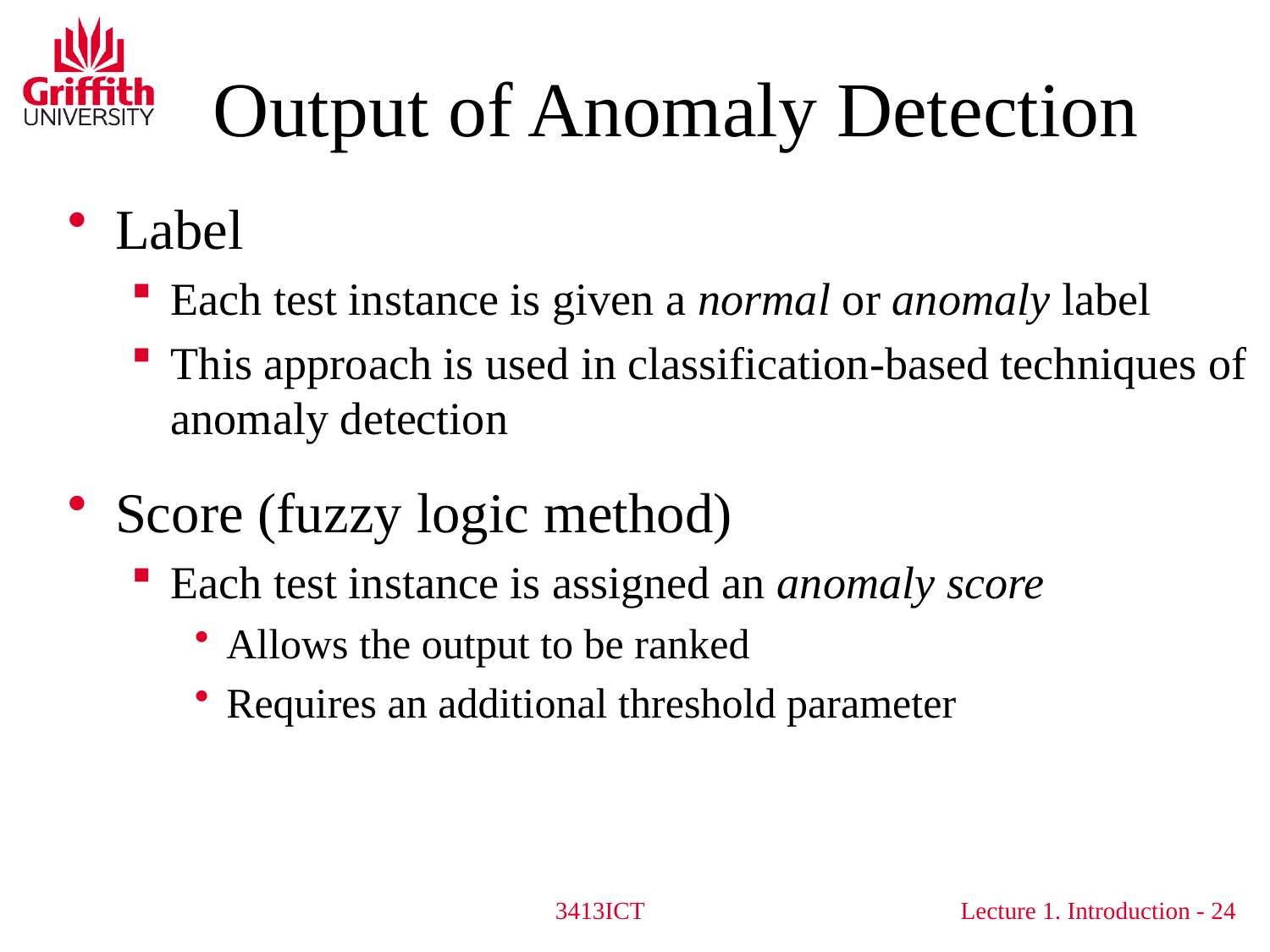

Output of Anomaly Detection
Label
Each test instance is given a normal or anomaly label
This approach is used in classification-based techniques of anomaly detection

Score (fuzzy logic method)
Each test instance is assigned an anomaly score
Allows the output to be ranked
Requires an additional threshold parameter
3413ICT
24